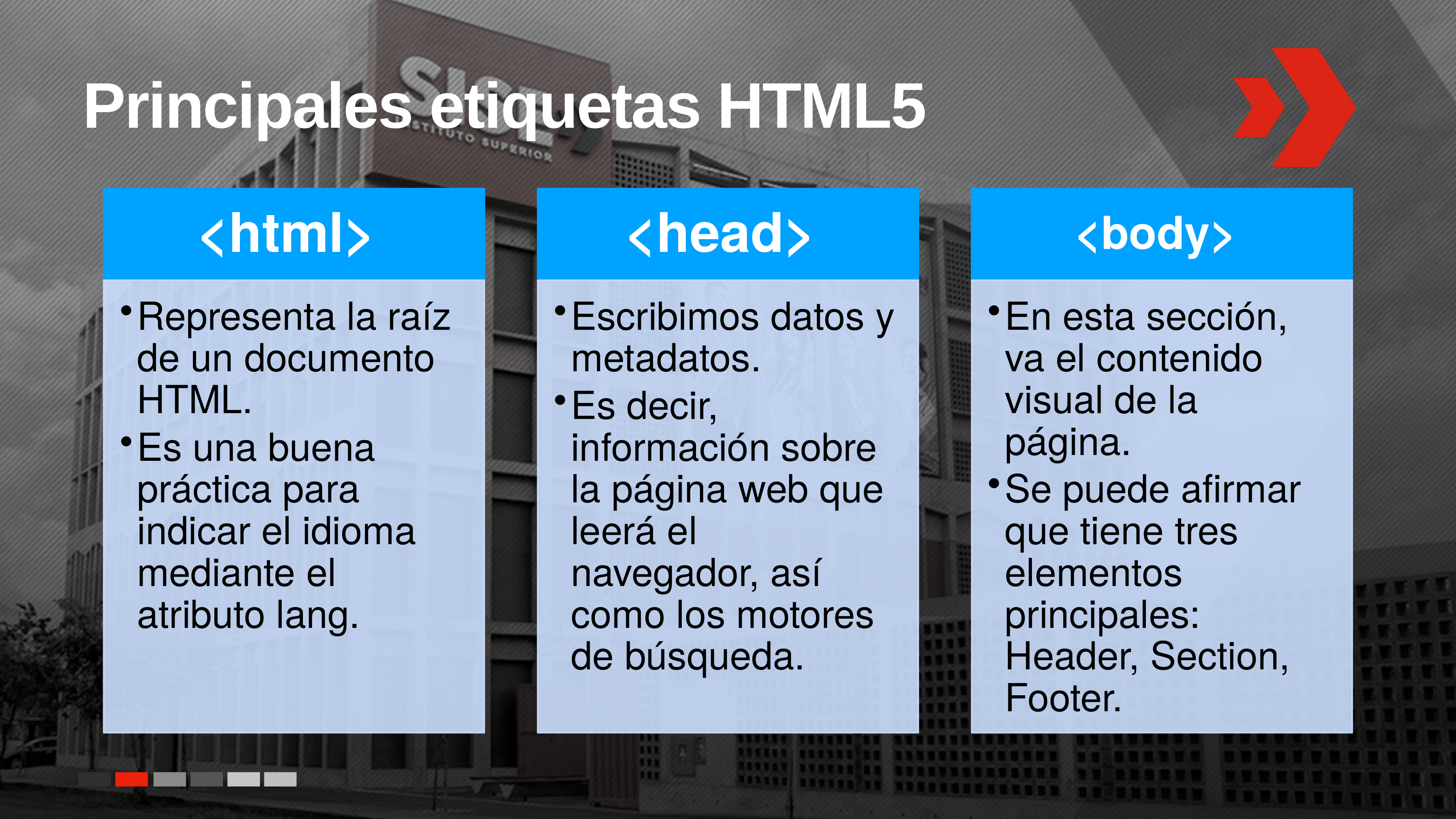

# Principales etiquetas HTML5
<html>
Representa la raíz de un documento HTML.
Es una buena práctica para indicar el idioma mediante el atributo lang.
<head>
Escribimos datos y metadatos.
Es decir, información sobre la página web que leerá el navegador, así como los motores de búsqueda.
<body>
En esta sección, va el contenido visual de la página.
Se puede afirmar que tiene tres elementos principales: Header, Section, Footer.